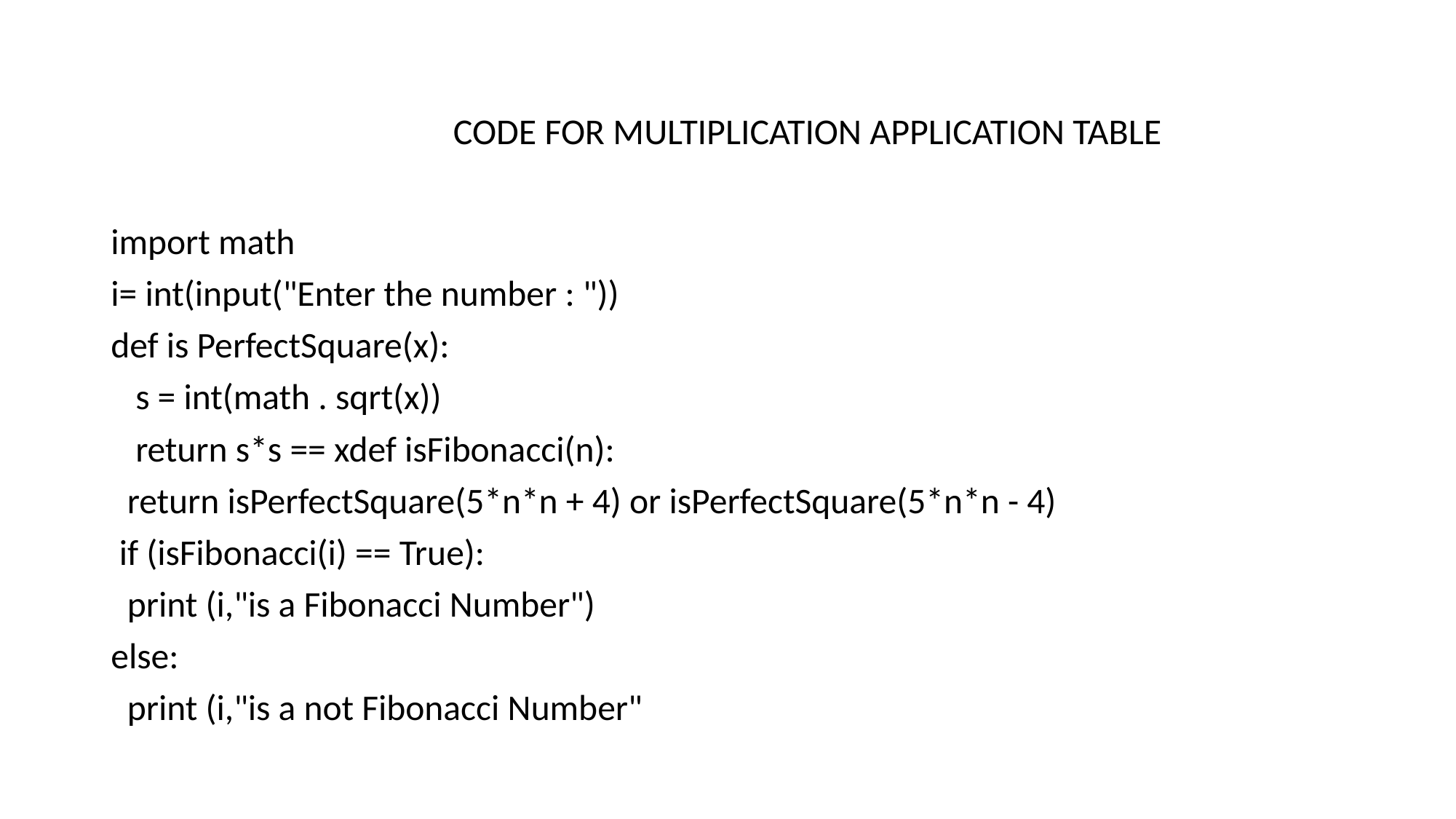

# CODE FOR MULTIPLICATION APPLICATION TABLE
import math
i= int(input("Enter the number : "))
def is PerfectSquare(x):
   s = int(math . sqrt(x))
   return s*s == xdef isFibonacci(n):
  return isPerfectSquare(5*n*n + 4) or isPerfectSquare(5*n*n - 4)
 if (isFibonacci(i) == True):
  print (i,"is a Fibonacci Number")
else:
  print (i,"is a not Fibonacci Number"